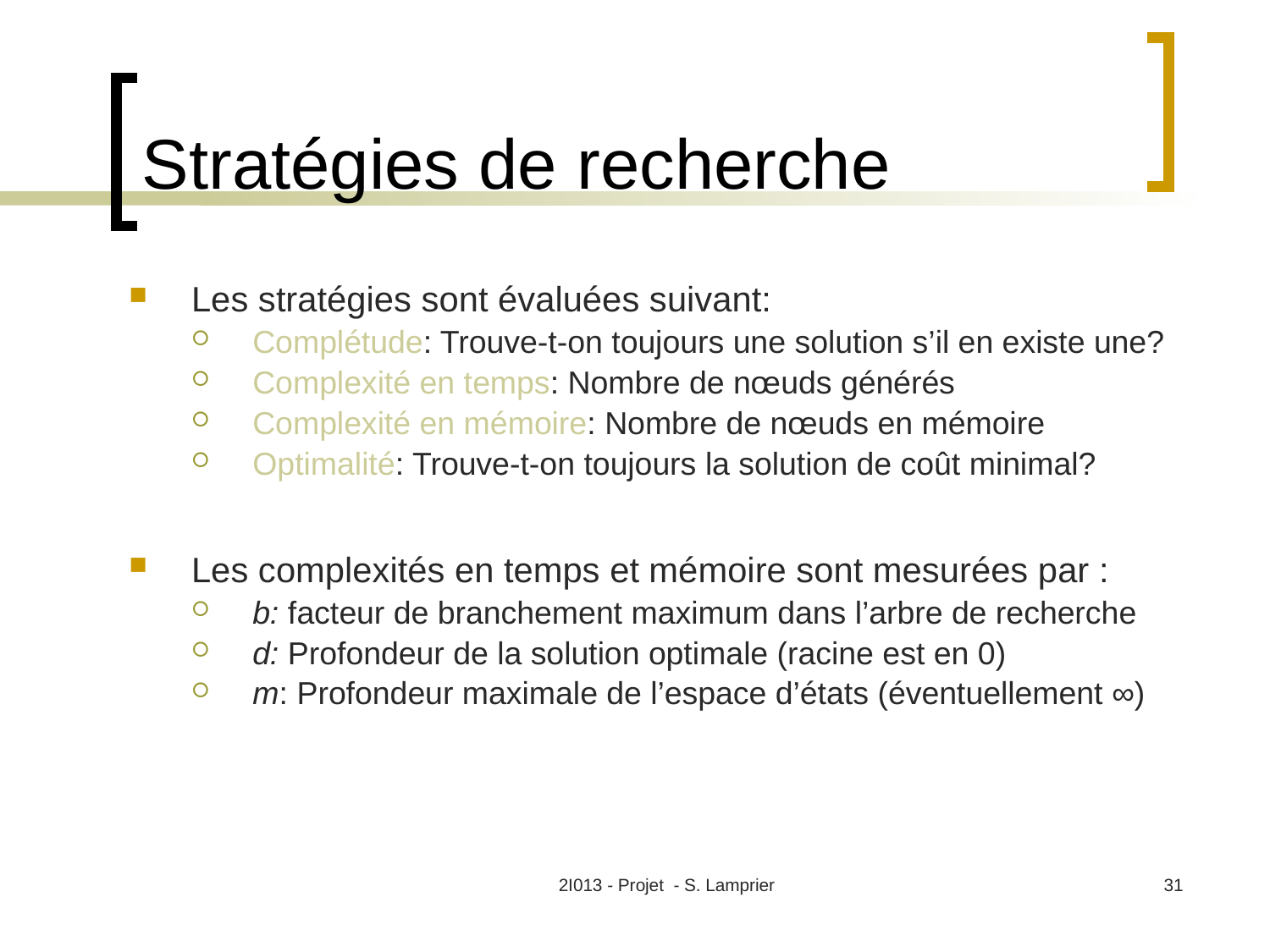

# Stratégies de recherche
Les stratégies sont évaluées suivant:
Complétude: Trouve-t-on toujours une solution s’il en existe une?
Complexité en temps: Nombre de nœuds générés
Complexité en mémoire: Nombre de nœuds en mémoire
Optimalité: Trouve-t-on toujours la solution de coût minimal?

Les complexités en temps et mémoire sont mesurées par :
b: facteur de branchement maximum dans l’arbre de recherche
d: Profondeur de la solution optimale (racine est en 0)
m: Profondeur maximale de l’espace d’états (éventuellement ∞)
2I013 - Projet  - S. Lamprier
31